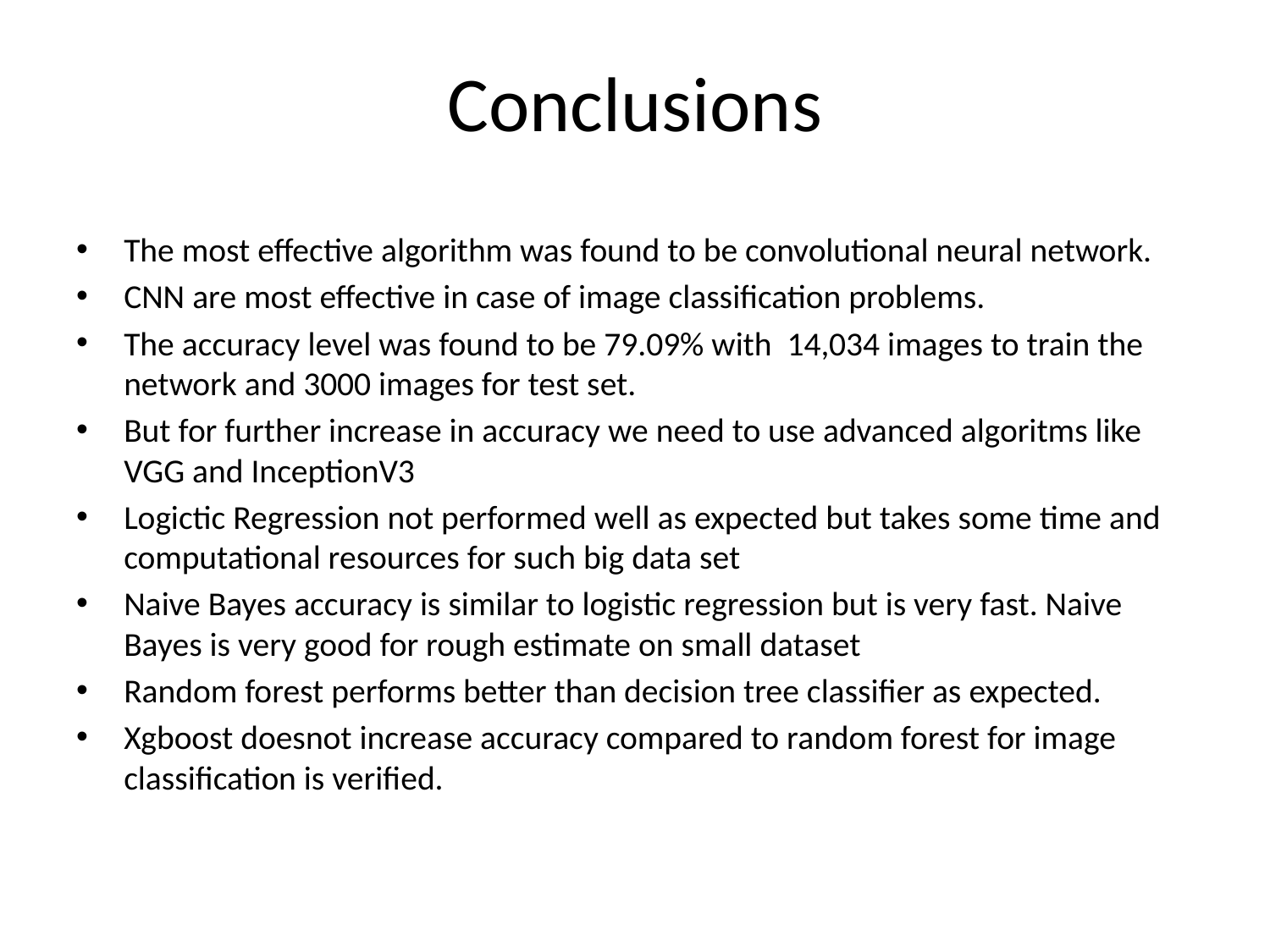

# Conclusions
The most effective algorithm was found to be convolutional neural network.
CNN are most effective in case of image classification problems.
The accuracy level was found to be 79.09% with  14,034 images to train the network and 3000 images for test set.
But for further increase in accuracy we need to use advanced algoritms like VGG and InceptionV3
Logictic Regression not performed well as expected but takes some time and computational resources for such big data set
Naive Bayes accuracy is similar to logistic regression but is very fast. Naive Bayes is very good for rough estimate on small dataset
Random forest performs better than decision tree classifier as expected.
Xgboost doesnot increase accuracy compared to random forest for image classification is verified.